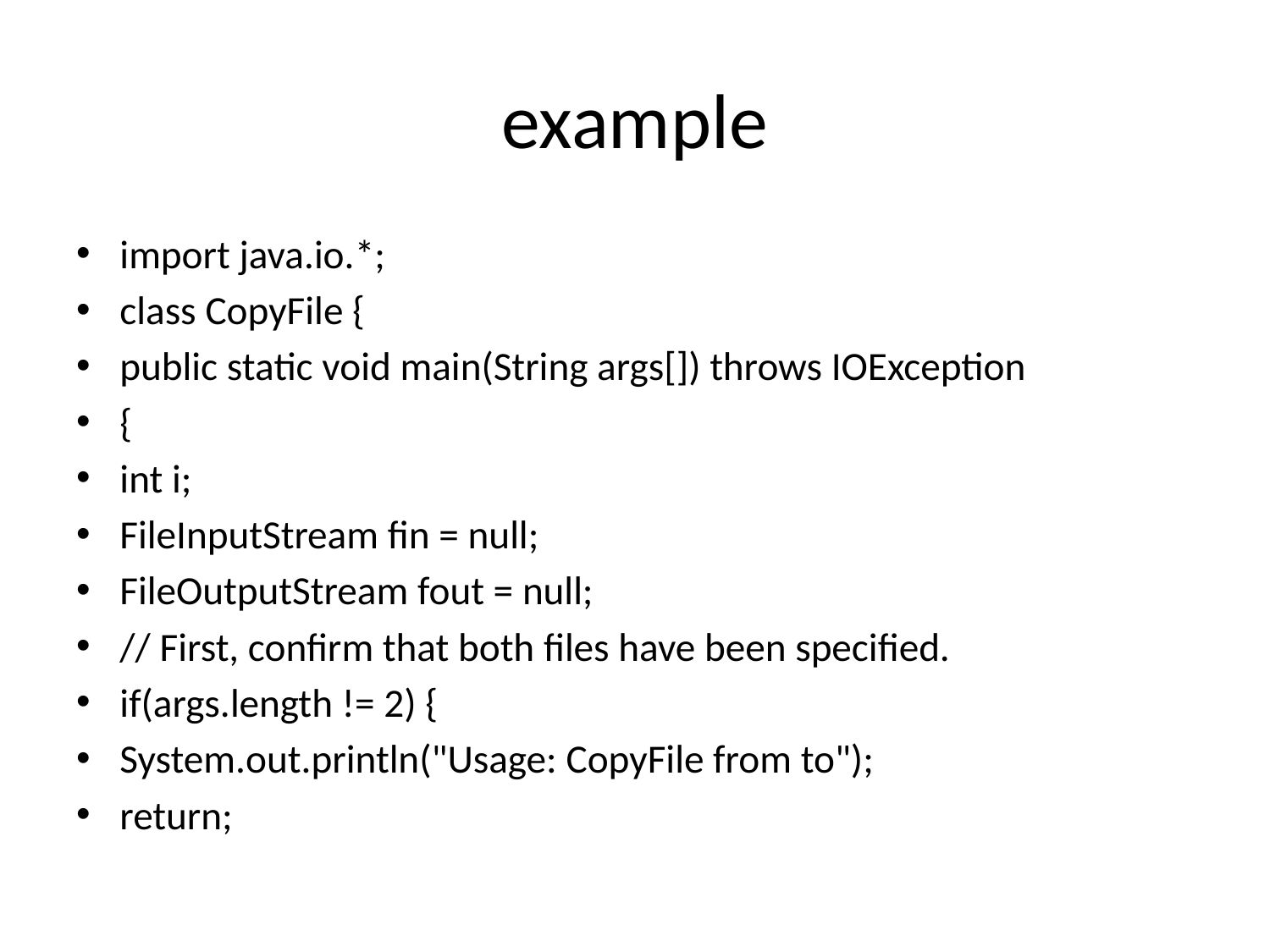

# example
import java.io.*;
class CopyFile {
public static void main(String args[]) throws IOException
{
int i;
FileInputStream fin = null;
FileOutputStream fout = null;
// First, confirm that both files have been specified.
if(args.length != 2) {
System.out.println("Usage: CopyFile from to");
return;